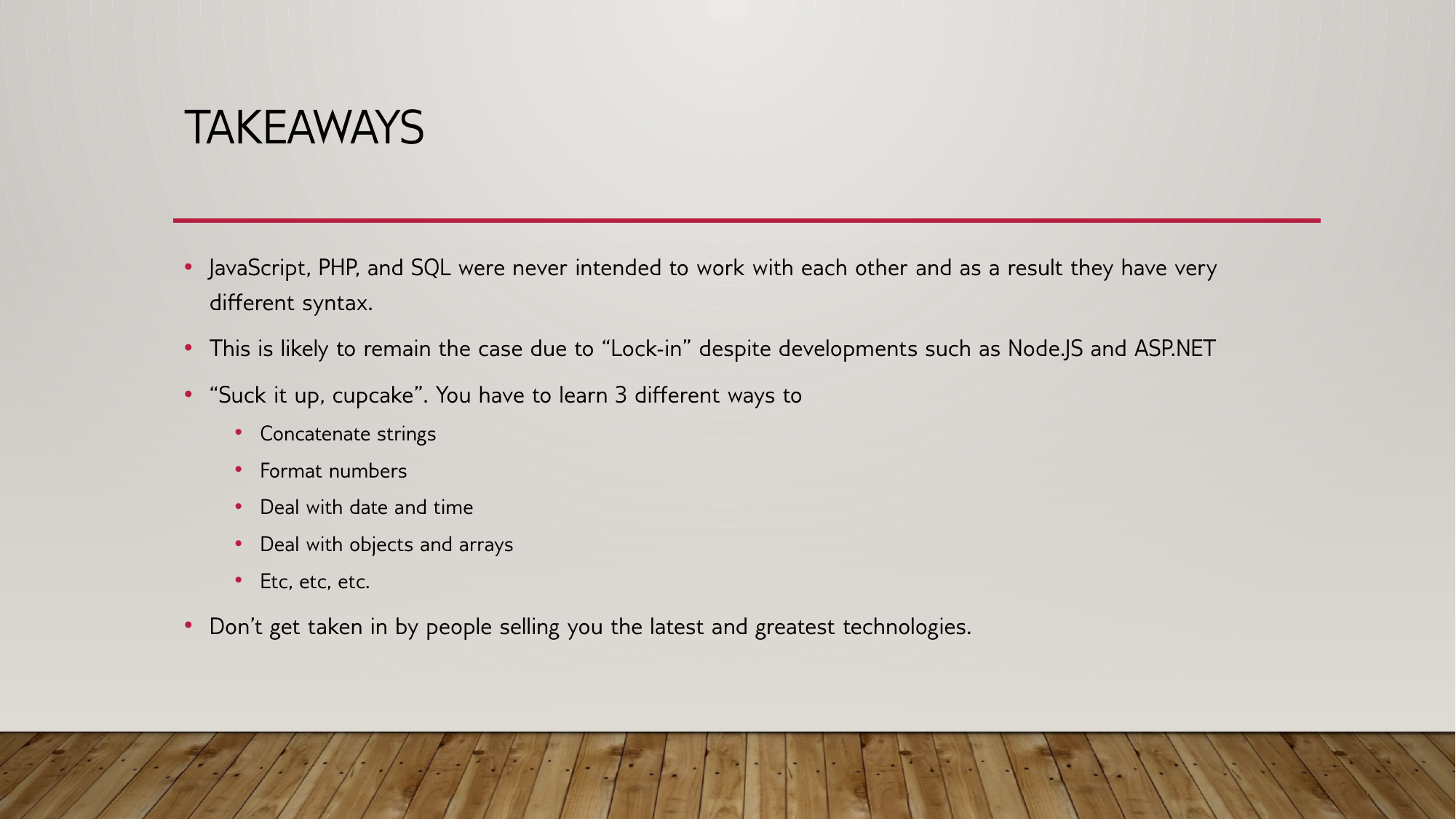

# takeaways
JavaScript, PHP, and SQL were never intended to work with each other and as a result they have very different syntax.
This is likely to remain the case due to “Lock-in” despite developments such as Node.JS and ASP.NET
“Suck it up, cupcake”. You have to learn 3 different ways to
Concatenate strings
Format numbers
Deal with date and time
Deal with objects and arrays
Etc, etc, etc.
Don’t get taken in by people selling you the latest and greatest technologies.